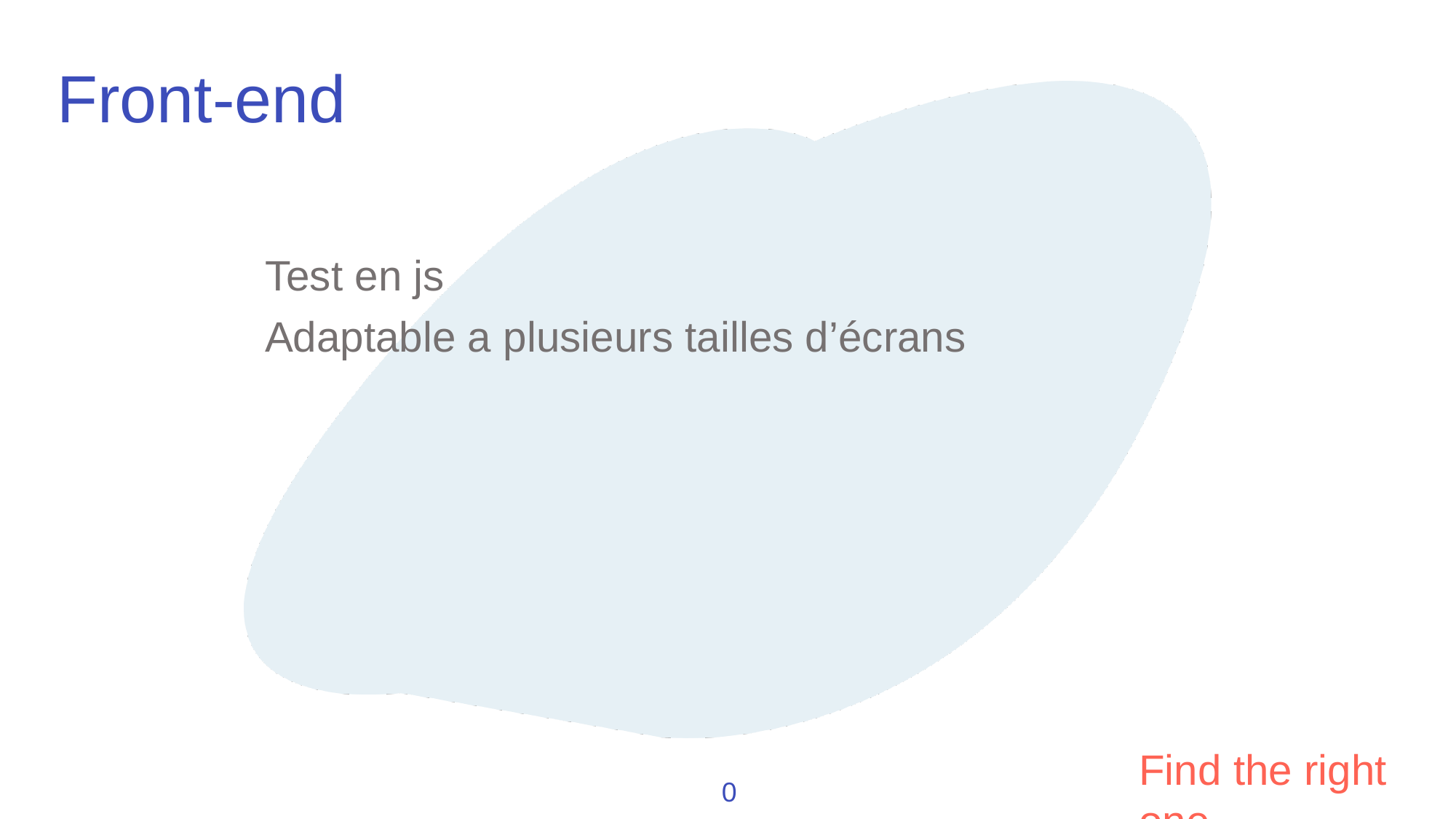

Front-end
Test en js
Adaptable a plusieurs tailles d’écrans
Find the right one
0